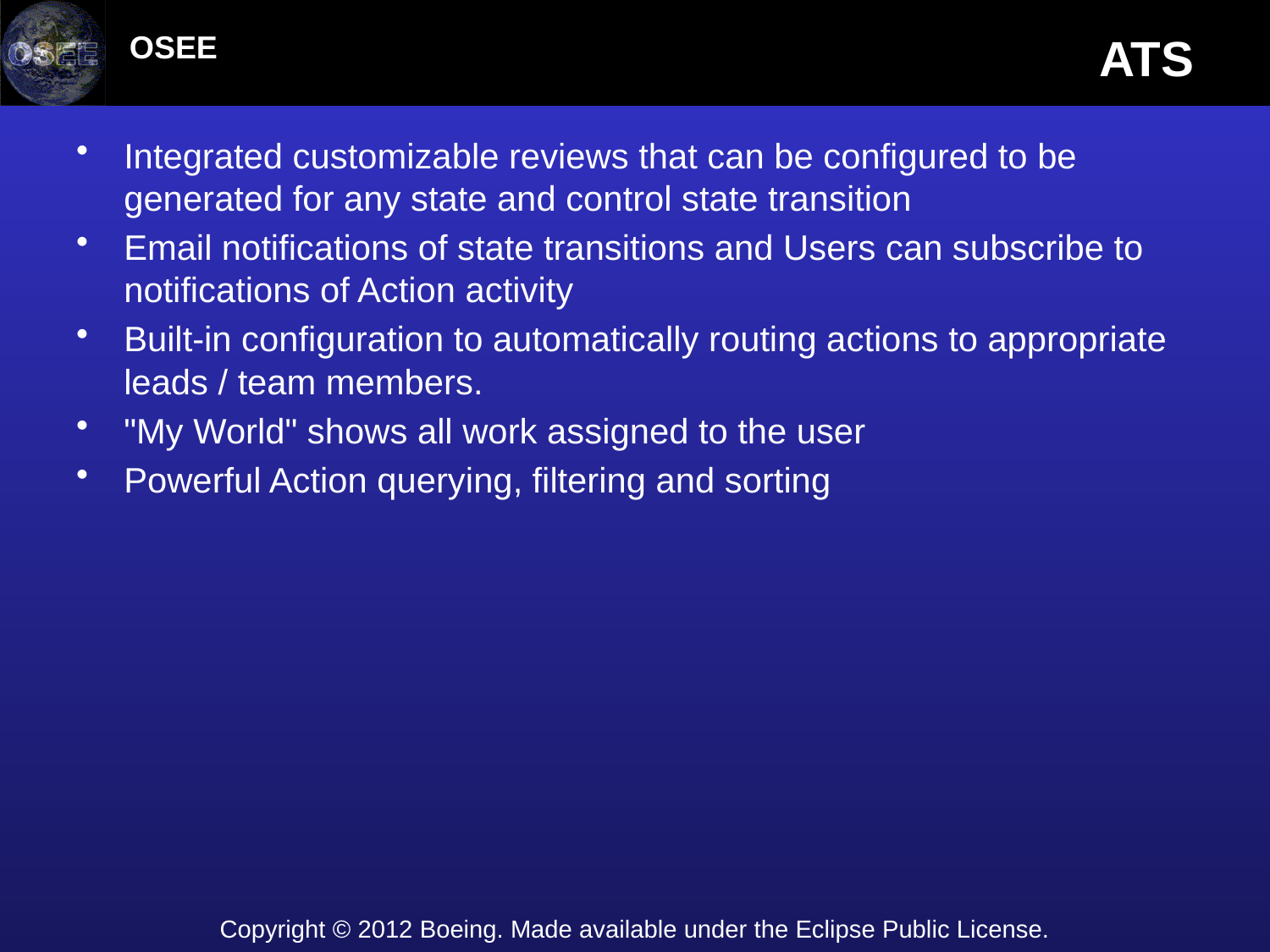

# ATS
Integrated customizable reviews that can be configured to be generated for any state and control state transition
Email notifications of state transitions and Users can subscribe to notifications of Action activity
Built-in configuration to automatically routing actions to appropriate leads / team members.
"My World" shows all work assigned to the user
Powerful Action querying, filtering and sorting
Copyright © 2012 Boeing. Made available under the Eclipse Public License.